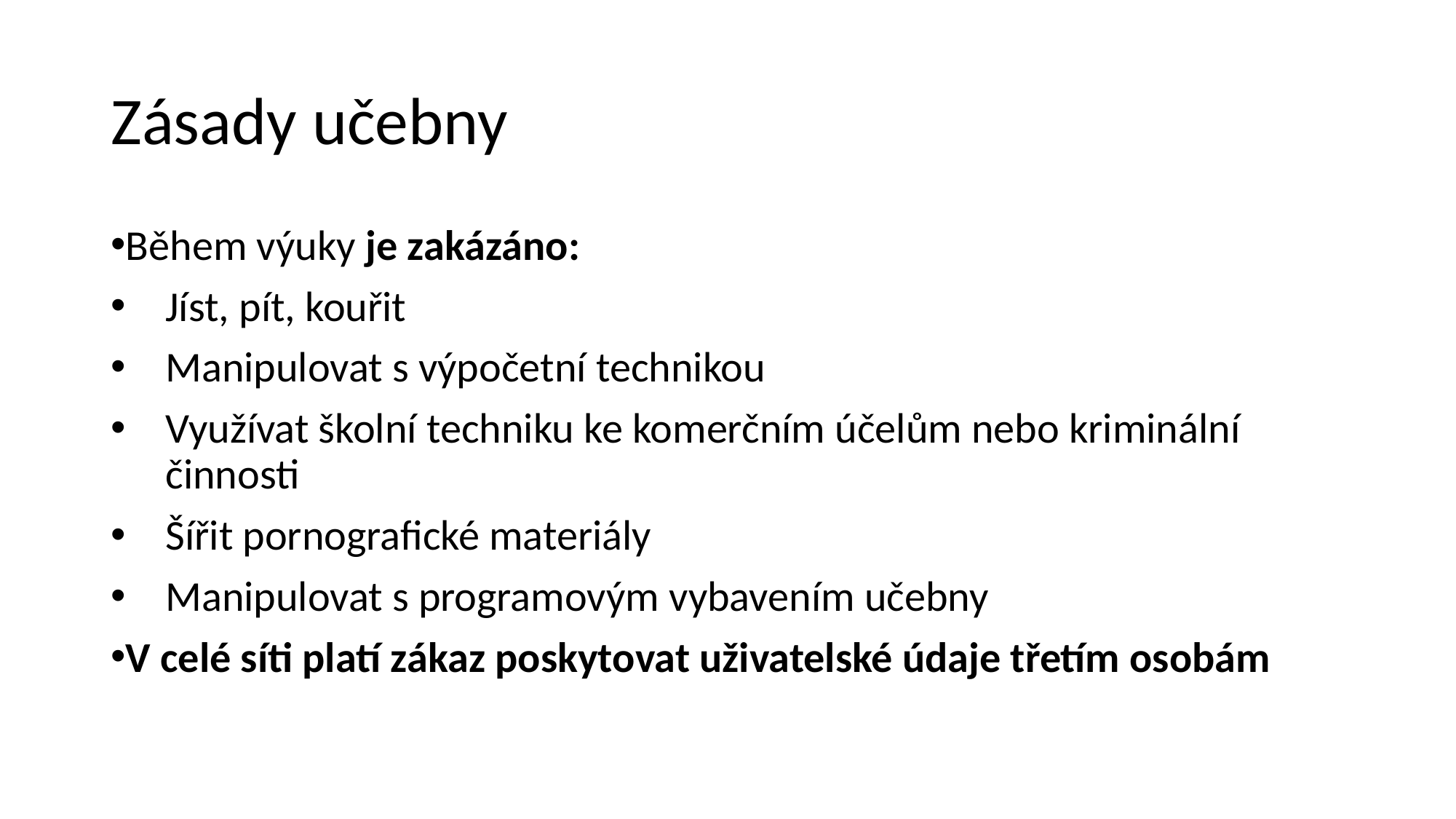

# Zásady učebny
Během výuky je zakázáno:
Jíst, pít, kouřit
Manipulovat s výpočetní technikou
Využívat školní techniku ke komerčním účelům nebo kriminální činnosti
Šířit pornografické materiály
Manipulovat s programovým vybavením učebny
V celé síti platí zákaz poskytovat uživatelské údaje třetím osobám